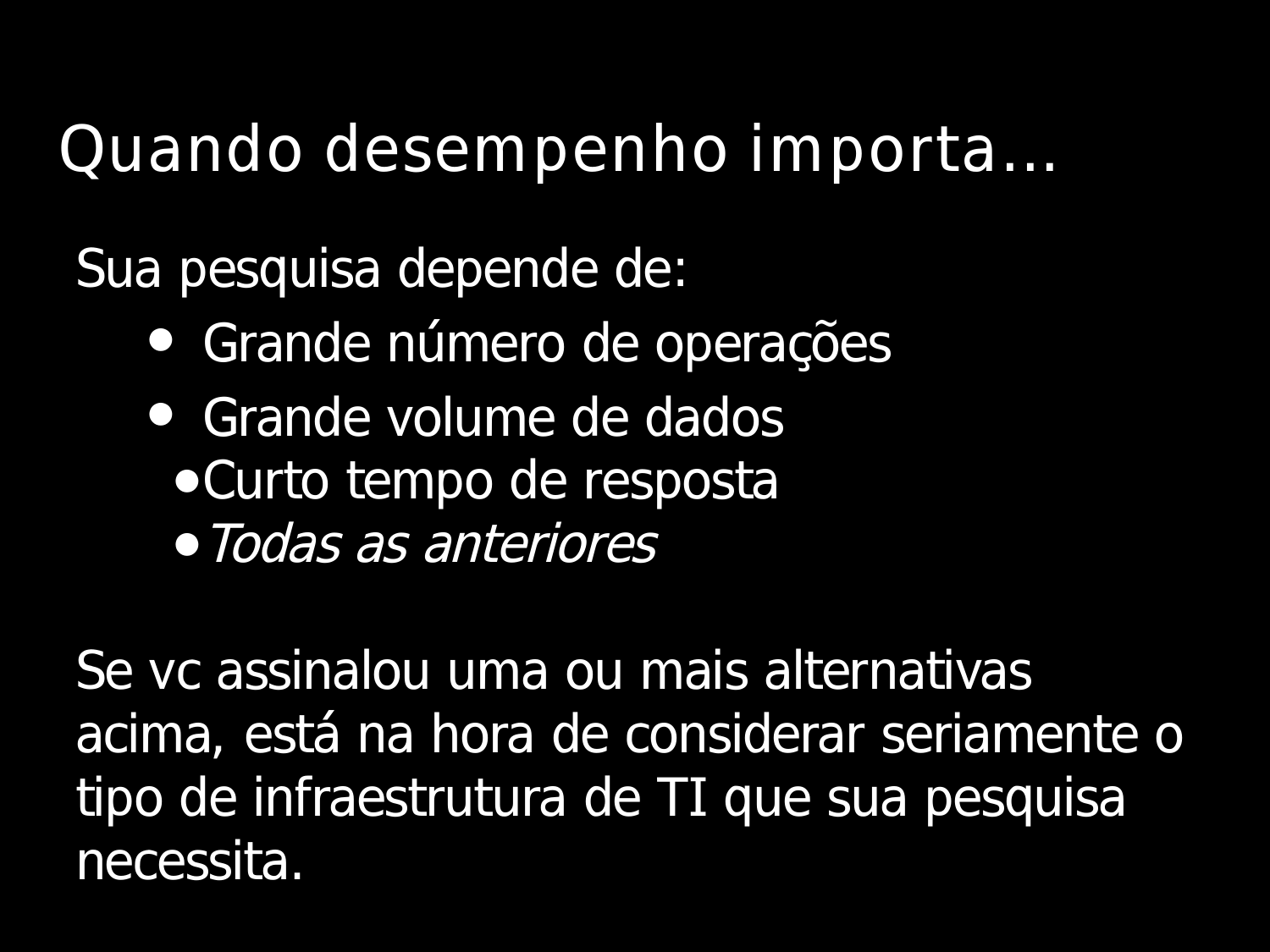

# Quando desempenho importa...
Sua pesquisa depende de:
Grande número de operações
Grande volume de dados
Curto tempo de resposta
Todas as anteriores

Se vc assinalou uma ou mais alternativas acima, está na hora de considerar seriamente o tipo de infraestrutura de TI que sua pesquisa necessita.